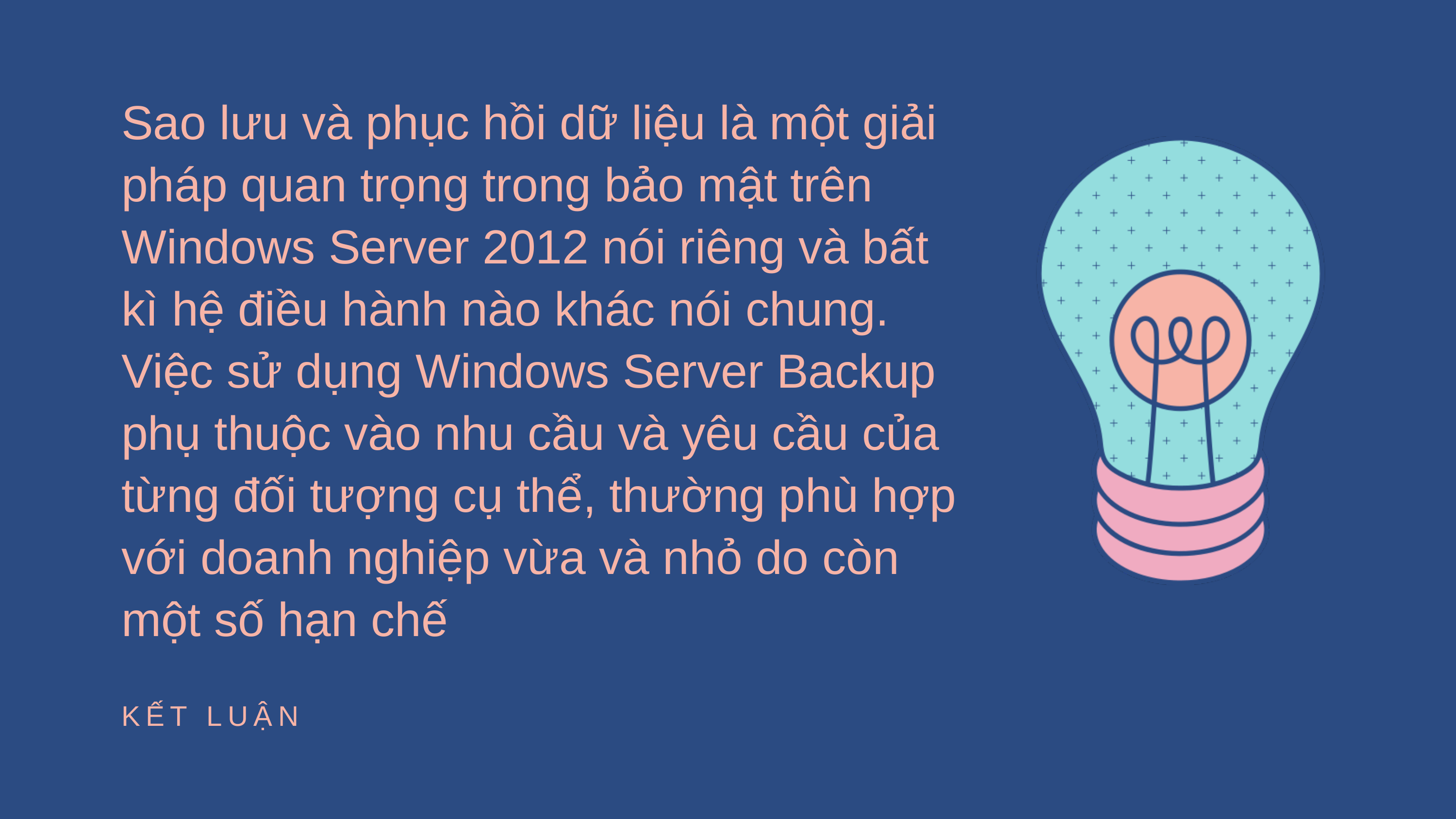

Sao lưu và phục hồi dữ liệu là một giải pháp quan trọng trong bảo mật trên Windows Server 2012 nói riêng và bất kì hệ điều hành nào khác nói chung. Việc sử dụng Windows Server Backup phụ thuộc vào nhu cầu và yêu cầu của từng đối tượng cụ thể, thường phù hợp với doanh nghiệp vừa và nhỏ do còn một số hạn chế
KẾT LUẬN